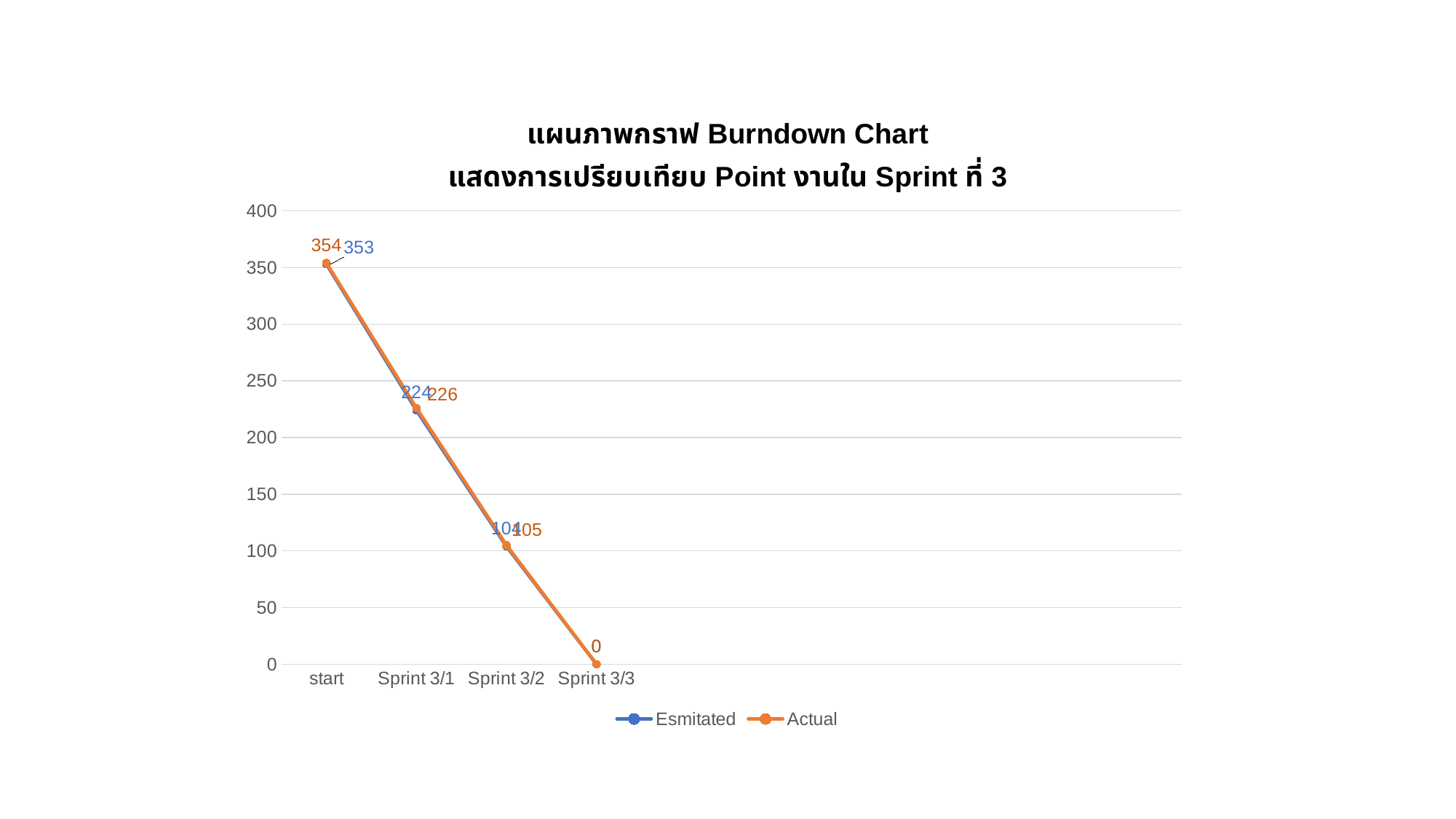

### Chart: แผนภาพกราฟ Burndown Chart
แสดงการเปรียบเทียบ Point งานใน Sprint ที่ 3

| Category | Esmitated | Actual |
|---|---|---|
| start | 353.0 | 354.0 |
| Sprint 3/1 | 224.0 | 226.0 |
| Sprint 3/2 | 104.0 | 105.0 |
| Sprint 3/3 | 0.0 | 0.0 |